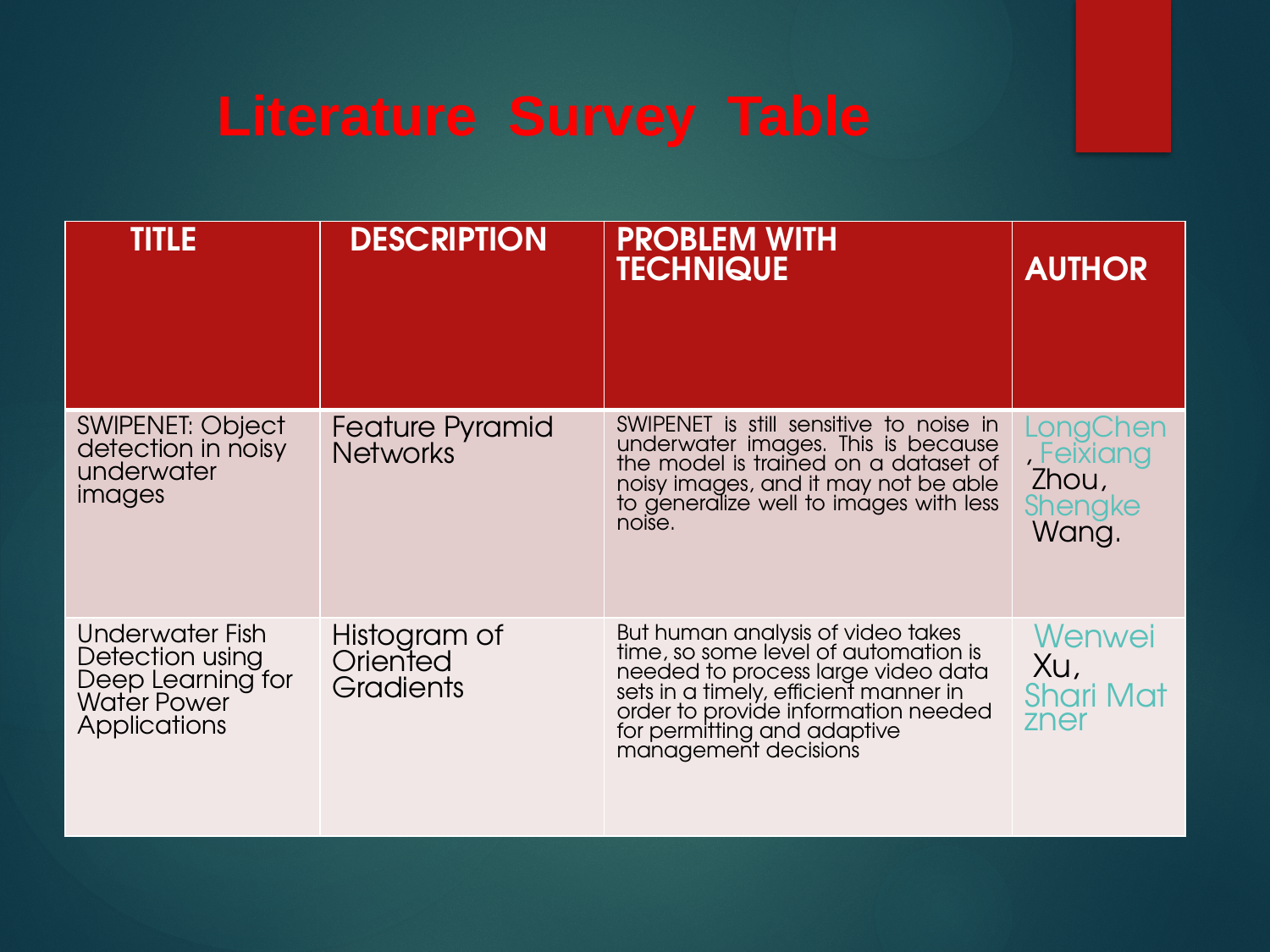

#
Literature  Survey  Table
| TITLE | DESCRIPTION | PROBLEM WITH TECHNIQUE | AUTHOR |
| --- | --- | --- | --- |
| SWIPENET: Object detection in noisy underwater images | Feature Pyramid Networks | SWIPENET is still sensitive to noise in underwater images. This is because the model is trained on a dataset of noisy images, and it may not be able to generalize well to images with less noise. | LongChen, Feixiang Zhou, Shengke Wang. |
| Underwater Fish Detection using Deep Learning for Water Power Applications | Histogram of Oriented Gradients | But human analysis of video takes time, so some level of automation is needed to process large video data sets in a timely, efficient manner in order to provide information needed for permitting and adaptive management decisions | Wenwei Xu, Shari Matzner |